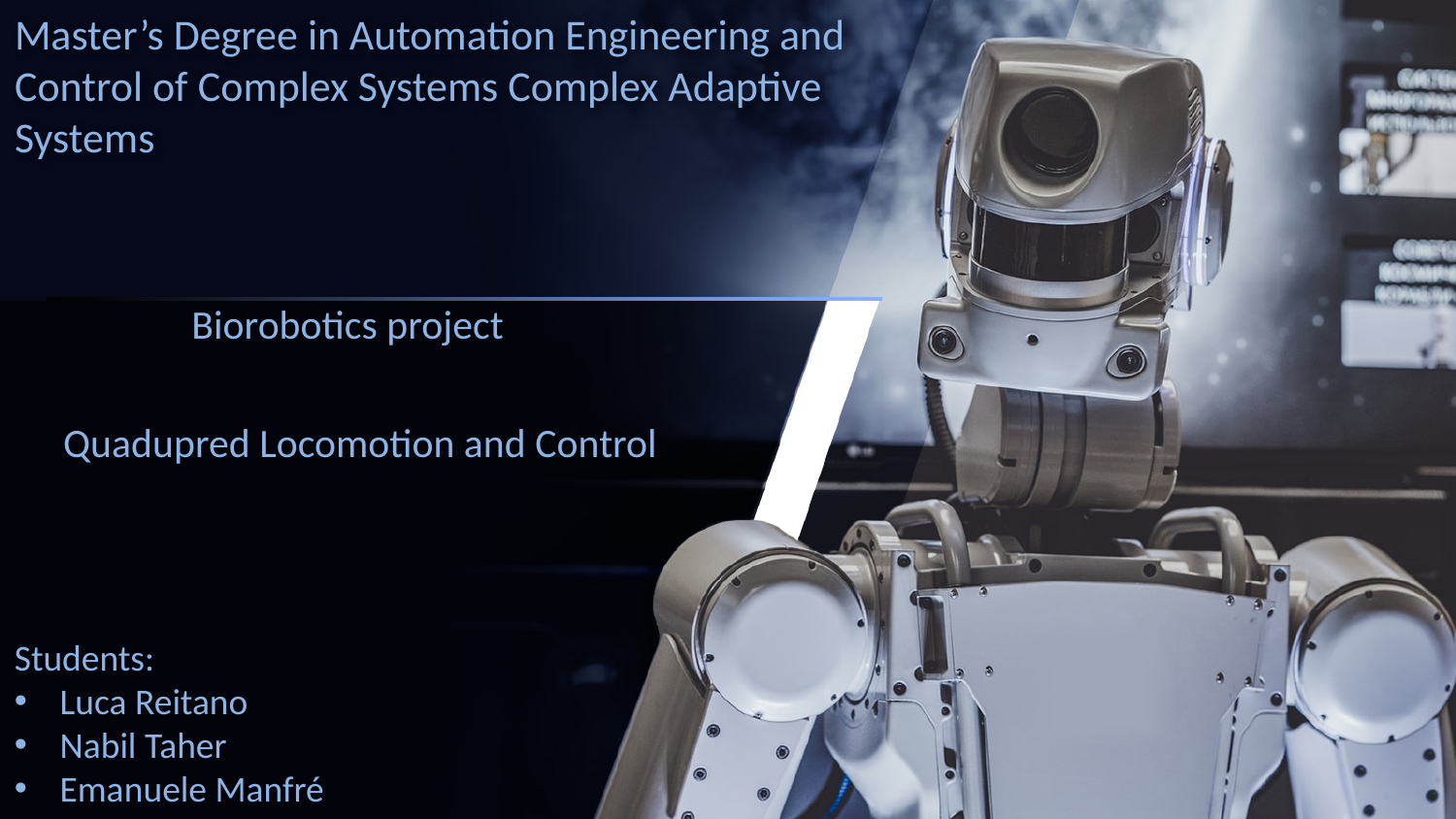

# Master’s Degree in Automation Engineering and Control of Complex Systems Complex Adaptive Systems
Biorobotics project
Quadupred Locomotion and Control
Students:
Luca Reitano
Nabil Taher
Emanuele Manfré